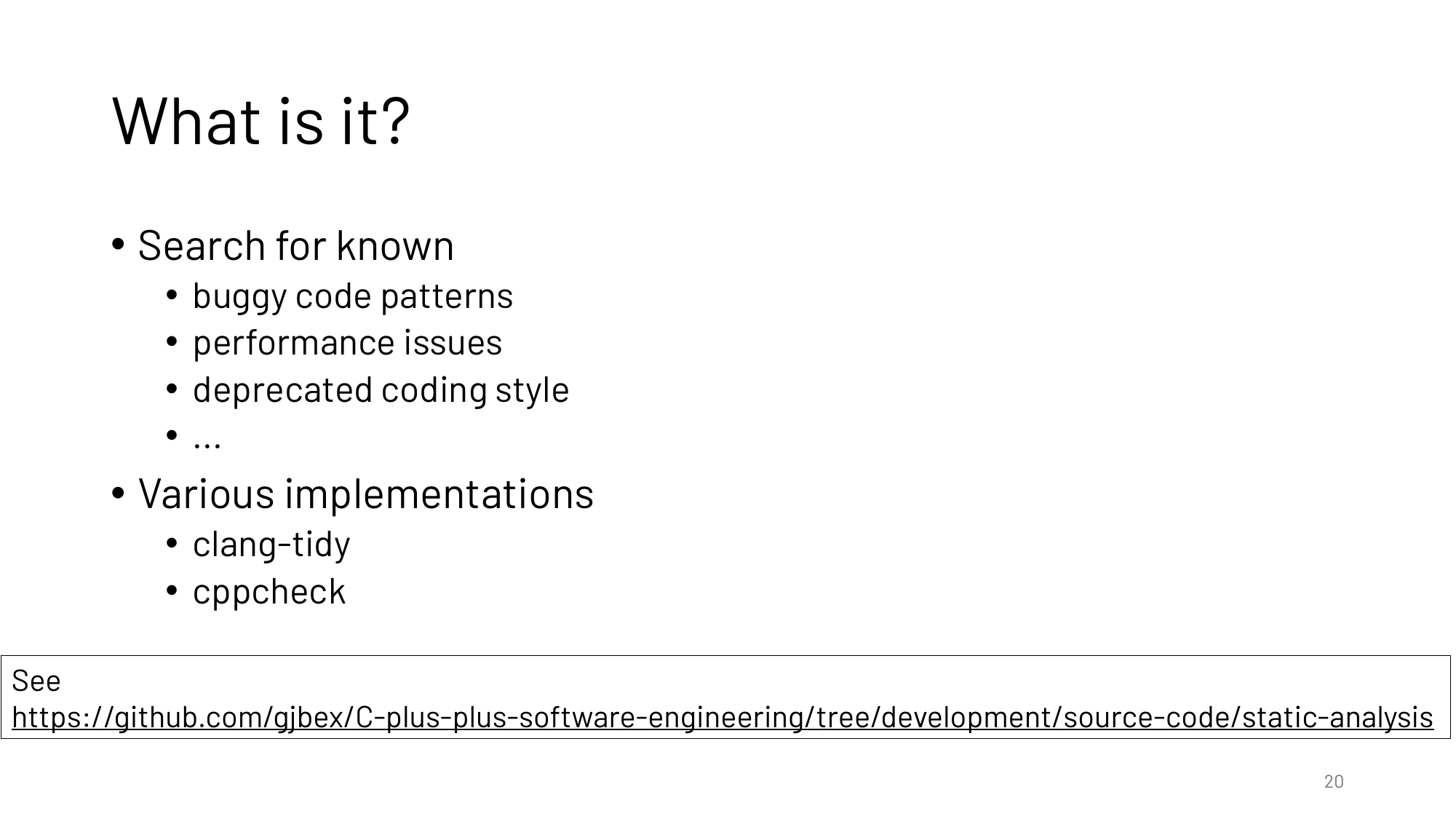

# What is it?
Search for known
buggy code patterns
performance issues
deprecated coding style
...
Various implementations
clang-tidy
cppcheck

See
https://github.com/gjbex/C-plus-plus-software-engineering/tree/development/source-code/static-analysis
20